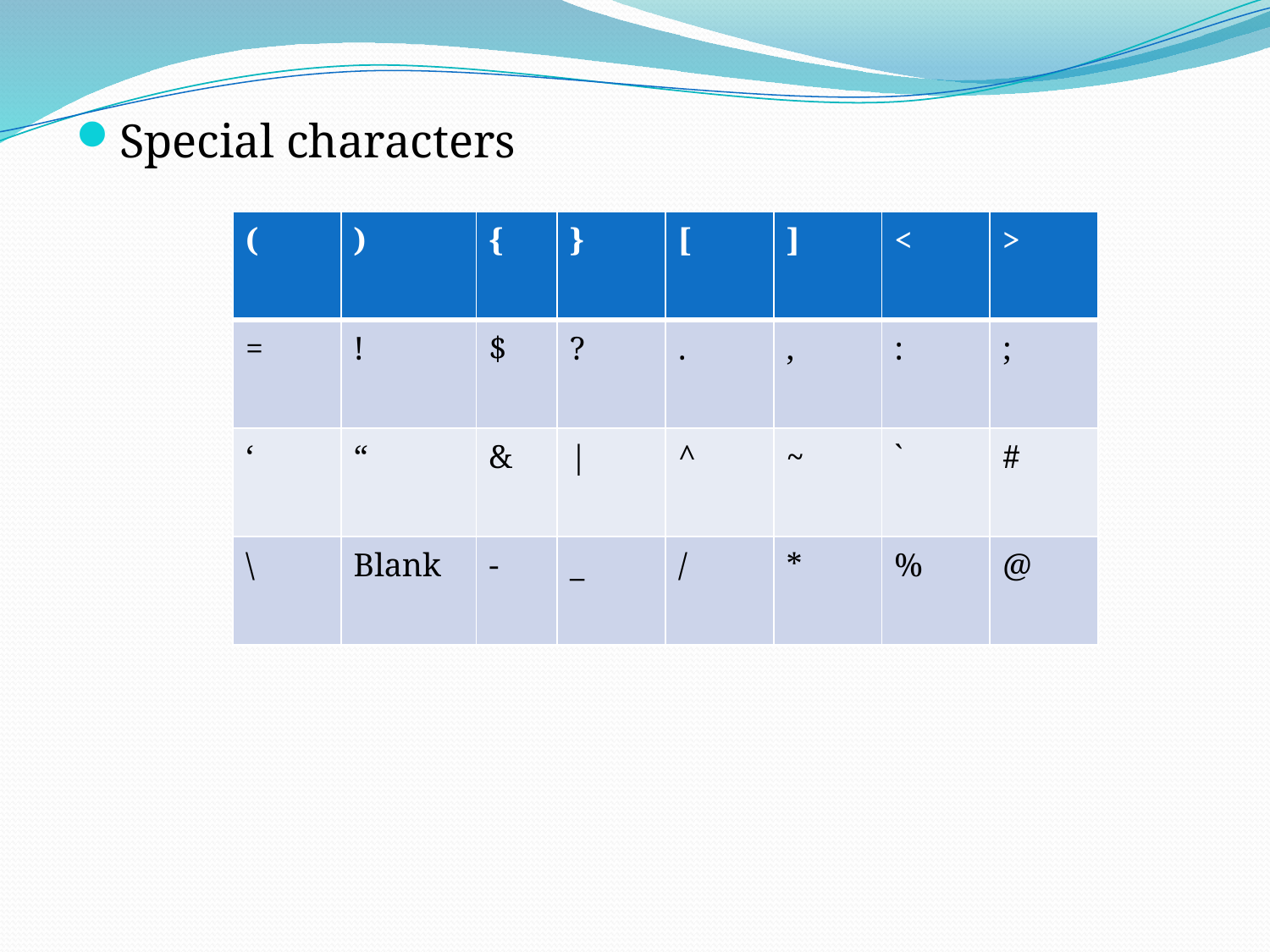

Special characters

| ( | ) | { | } | [ | ] | < | > |
| --- | --- | --- | --- | --- | --- | --- | --- |
| = | ! | $ | ? | . | , | : | ; |
| ‘ | “ | & | | | ^ | ~ | ` | # |
| \ | Blank | - | \_ | / | \* | % | @ |